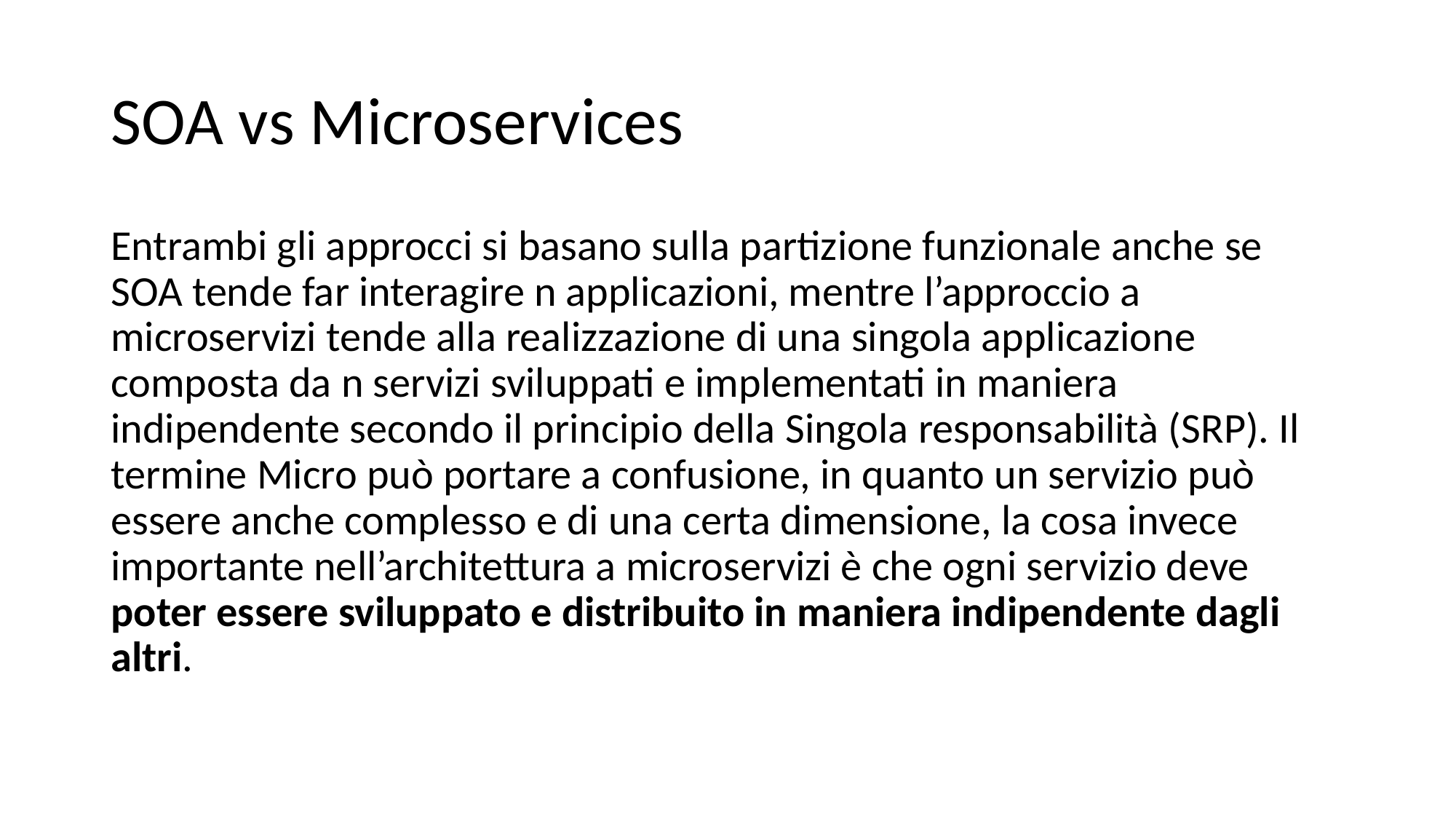

# SOA vs Microservices
Entrambi gli approcci si basano sulla partizione funzionale anche se SOA tende far interagire n applicazioni, mentre l’approccio a microservizi tende alla realizzazione di una singola applicazione composta da n servizi sviluppati e implementati in maniera indipendente secondo il principio della Singola responsabilità (SRP). Il termine Micro può portare a confusione, in quanto un servizio può essere anche complesso e di una certa dimensione, la cosa invece importante nell’architettura a microservizi è che ogni servizio deve poter essere sviluppato e distribuito in maniera indipendente dagli altri.